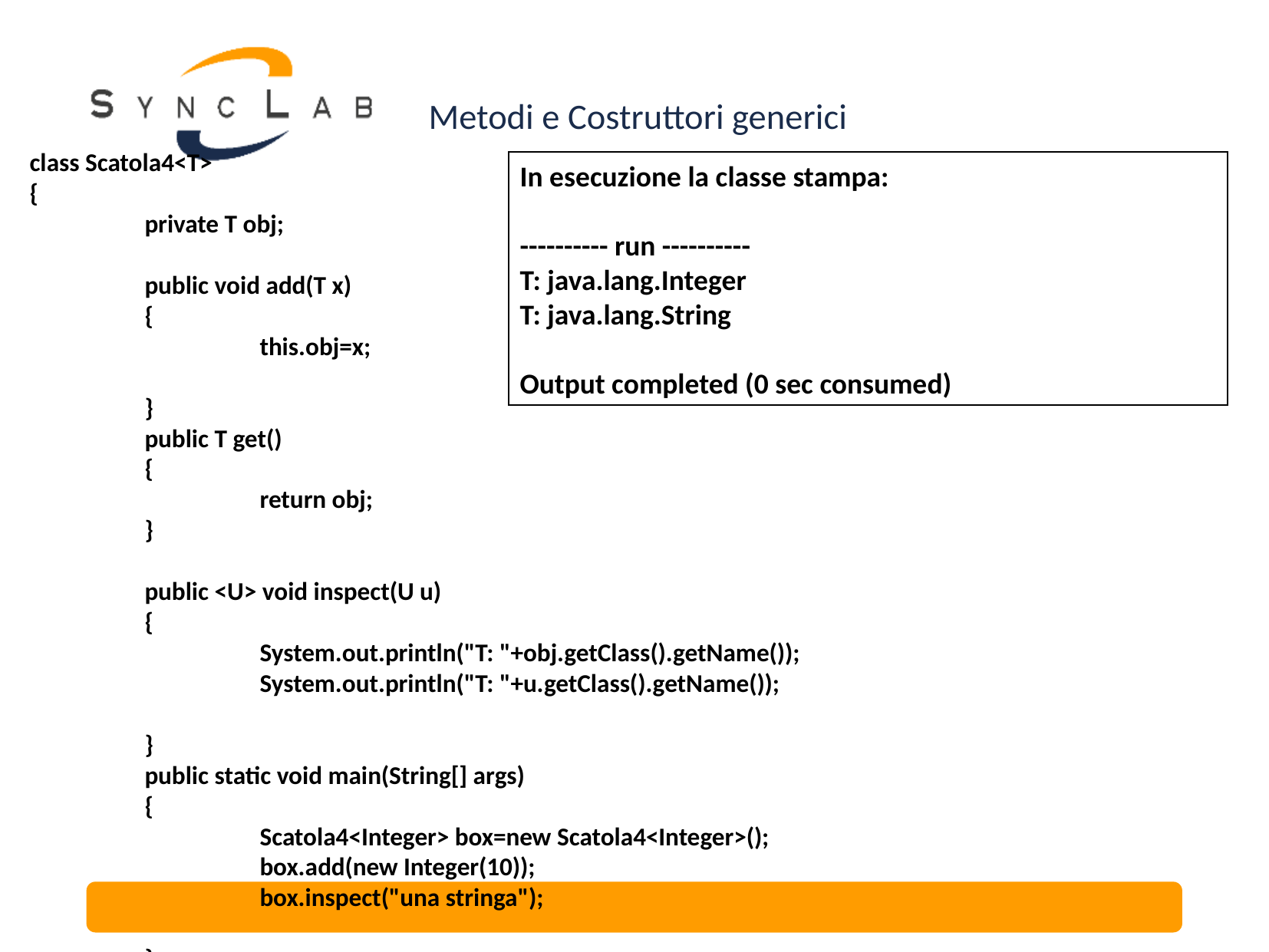

# Metodi e Costruttori generici
class Scatola4<T>
{
	private T obj;

	public void add(T x)
	{
		this.obj=x;

	}
	public T get()
	{
		return obj;
	}

	public <U> void inspect(U u)
	{
		System.out.println("T: "+obj.getClass().getName());
		System.out.println("T: "+u.getClass().getName());

	}
	public static void main(String[] args)
	{
		Scatola4<Integer> box=new Scatola4<Integer>();
		box.add(new Integer(10));
		box.inspect("una stringa");

	}
}
In esecuzione la classe stampa:

---------- run ----------
T: java.lang.Integer
T: java.lang.String

Output completed (0 sec consumed)